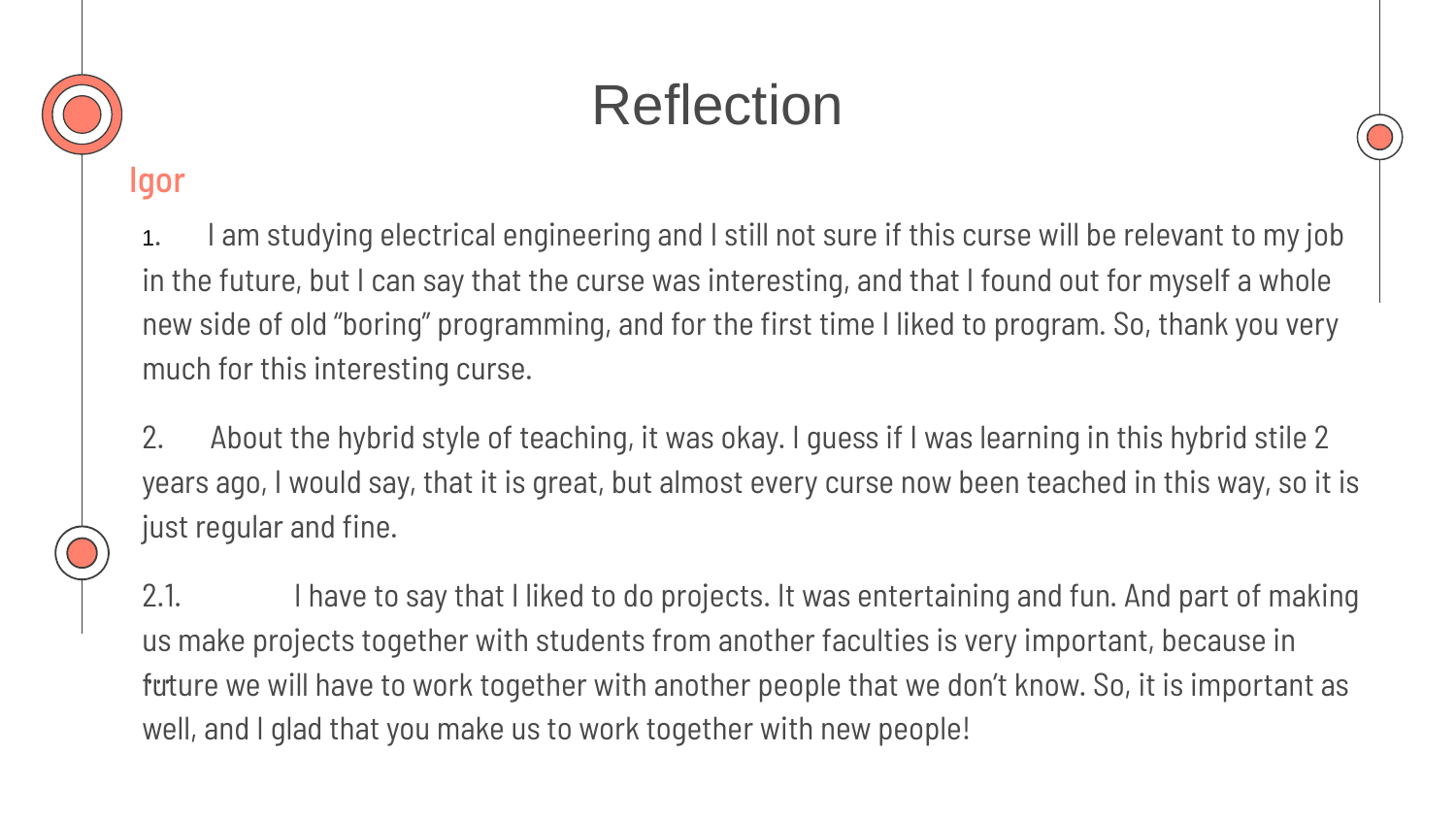

# Reflection
Igor
1.       I am studying electrical engineering and I still not sure if this curse will be relevant to my job in the future, but I can say that the curse was interesting, and that I found out for myself a whole new side of old “boring” programming, and for the first time I liked to program. So, thank you very much for this interesting curse.
2.       About the hybrid style of teaching, it was okay. I guess if I was learning in this hybrid stile 2 years ago, I would say, that it is great, but almost every curse now been teached in this way, so it is just regular and fine.
2.1.	 I have to say that I liked to do projects. It was entertaining and fun. And part of making us make projects together with students from another faculties is very important, because in future we will have to work together with another people that we don’t know. So, it is important as well, and I glad that you make us to work together with new people!